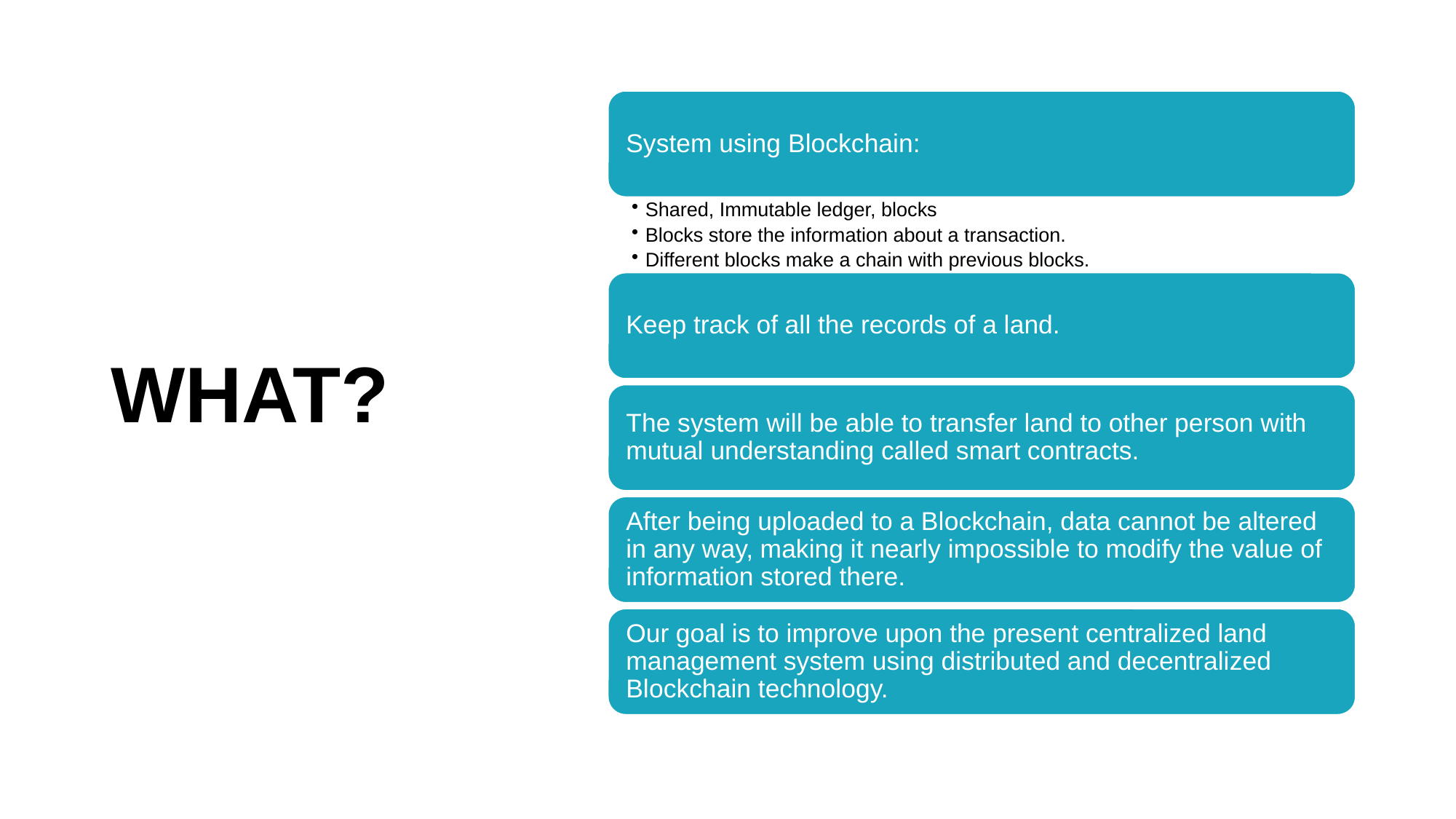

WHAT?
System using Blockchain:
Shared, Immutable ledger, blocks
Blocks store the information about a transaction.
Different blocks make a chain with previous blocks.
Keep track of all the records of a land.
The system will be able to transfer land to other person with mutual understanding called smart contracts.
After being uploaded to a Blockchain, data cannot be altered in any way, making it nearly impossible to modify the value of information stored there.
Our goal is to improve upon the present centralized land management system using distributed and decentralized Blockchain technology.